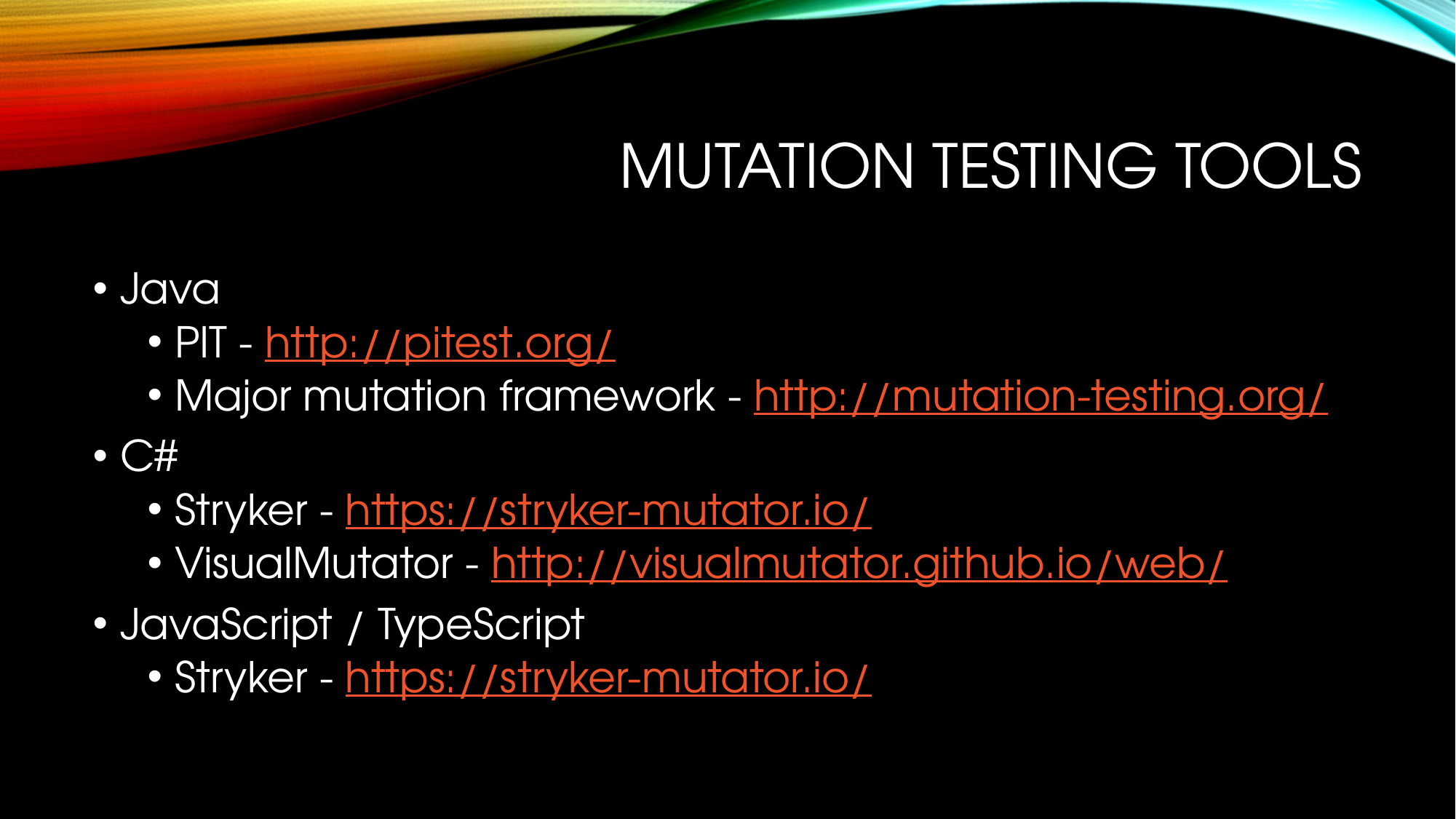

# Mutation Testing Tools
Java
PIT - http://pitest.org/
Major mutation framework - http://mutation-testing.org/
C#
Stryker - https://stryker-mutator.io/
VisualMutator - http://visualmutator.github.io/web/
JavaScript / TypeScript
Stryker - https://stryker-mutator.io/